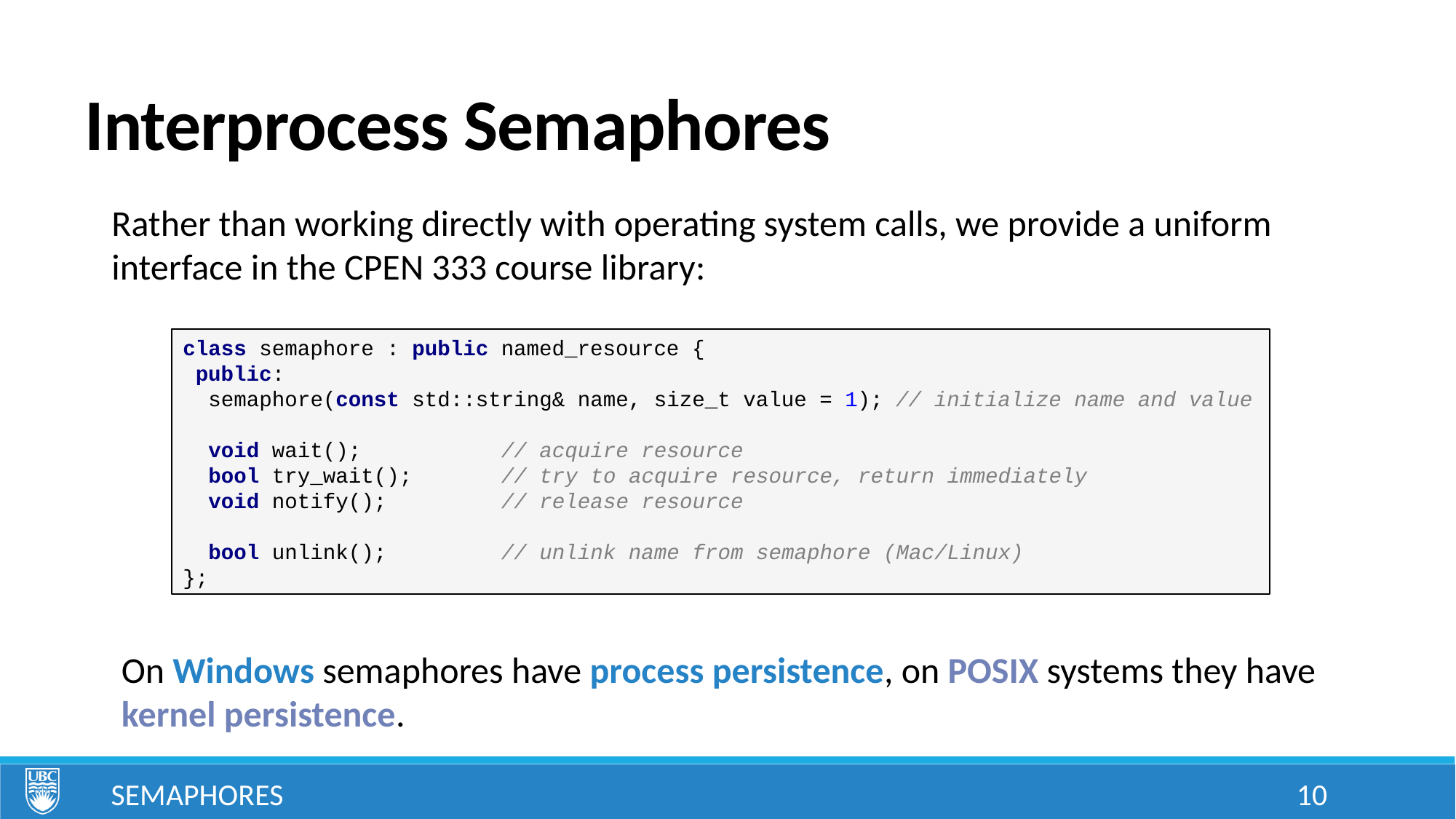

# Interprocess Semaphores
Rather than working directly with operating system calls, we provide a uniform interface in the CPEN 333 course library:
class semaphore : public named_resource {
 public:
  semaphore(const std::string& name, size_t value = 1); // initialize name and value
  void wait();           // acquire resource
  bool try_wait();       // try to acquire resource, return immediately
  void notify();         // release resource
  bool unlink();         // unlink name from semaphore (Mac/Linux)
};
On Windows semaphores have process persistence, on POSIX systems they have kernel persistence.
Semaphores
10